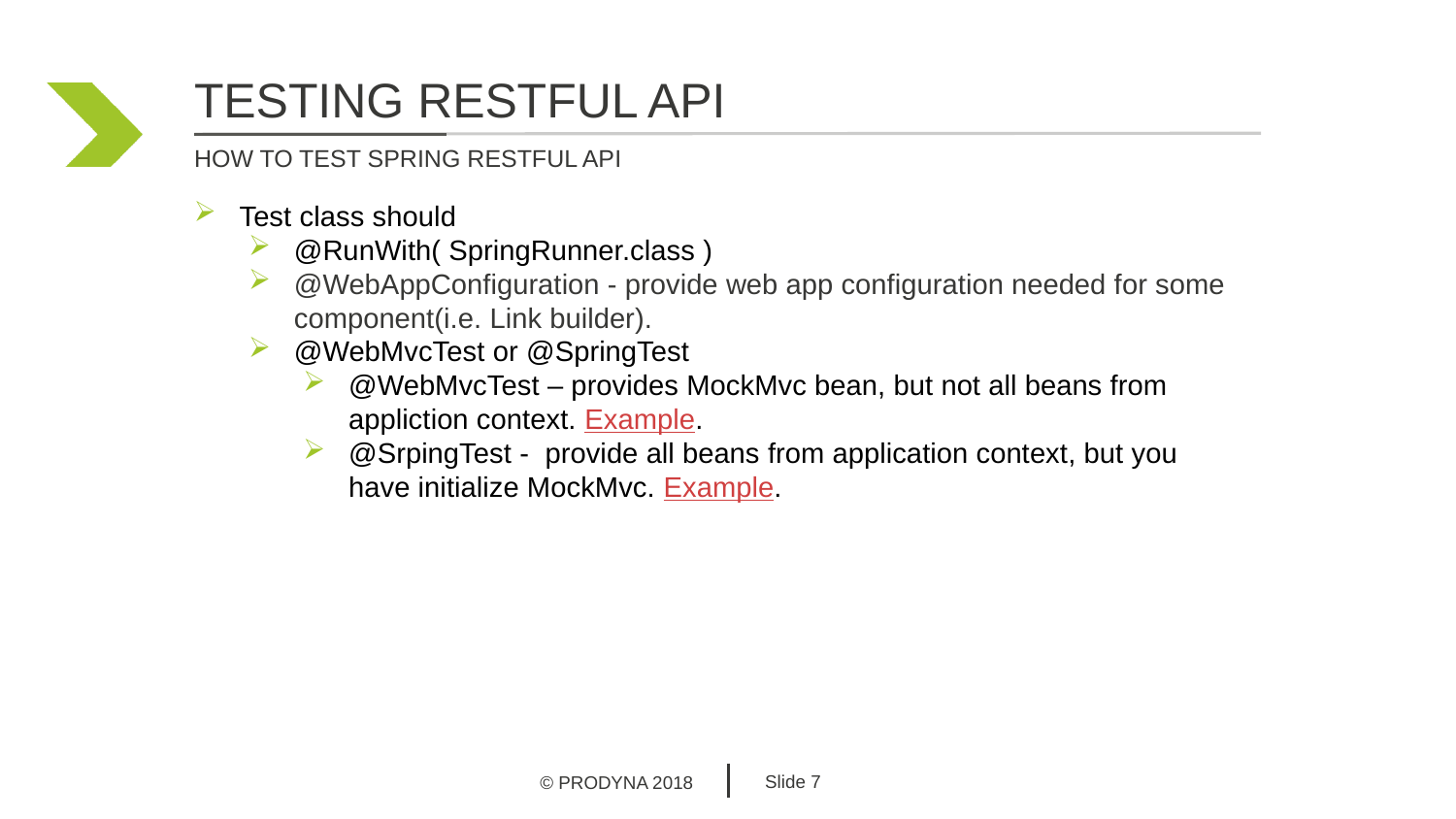

Testing restful api
How to test spring restful api
Test class should
@RunWith( SpringRunner.class )
@WebAppConfiguration - provide web app configuration needed for some component(i.e. Link builder).
@WebMvcTest or @SpringTest
@WebMvcTest – provides MockMvc bean, but not all beans from appliction context. Example.
@SrpingTest -  provide all beans from application context, but you have initialize MockMvc. Example.